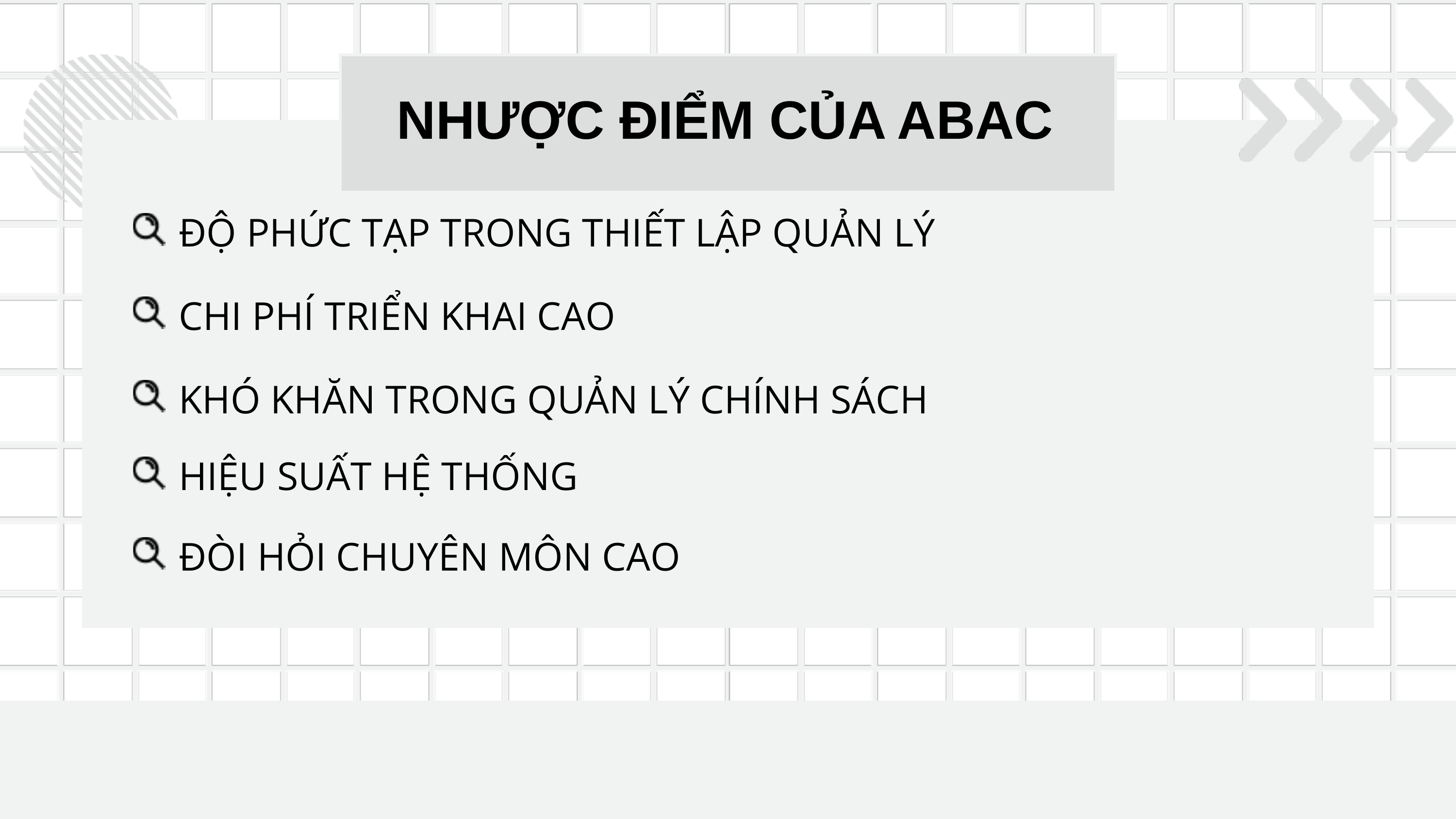

NHƯỢC ĐIỂM CỦA ABAC

ĐỘ PHỨC TẠP TRONG THIẾT LẬP QUẢN LÝ

CHI PHÍ TRIỂN KHAI CAO

KHÓ KHĂN TRONG QUẢN LÝ CHÍNH SÁCH

HIỆU SUẤT HỆ THỐNG

ĐÒI HỎI CHUYÊN MÔN CAO